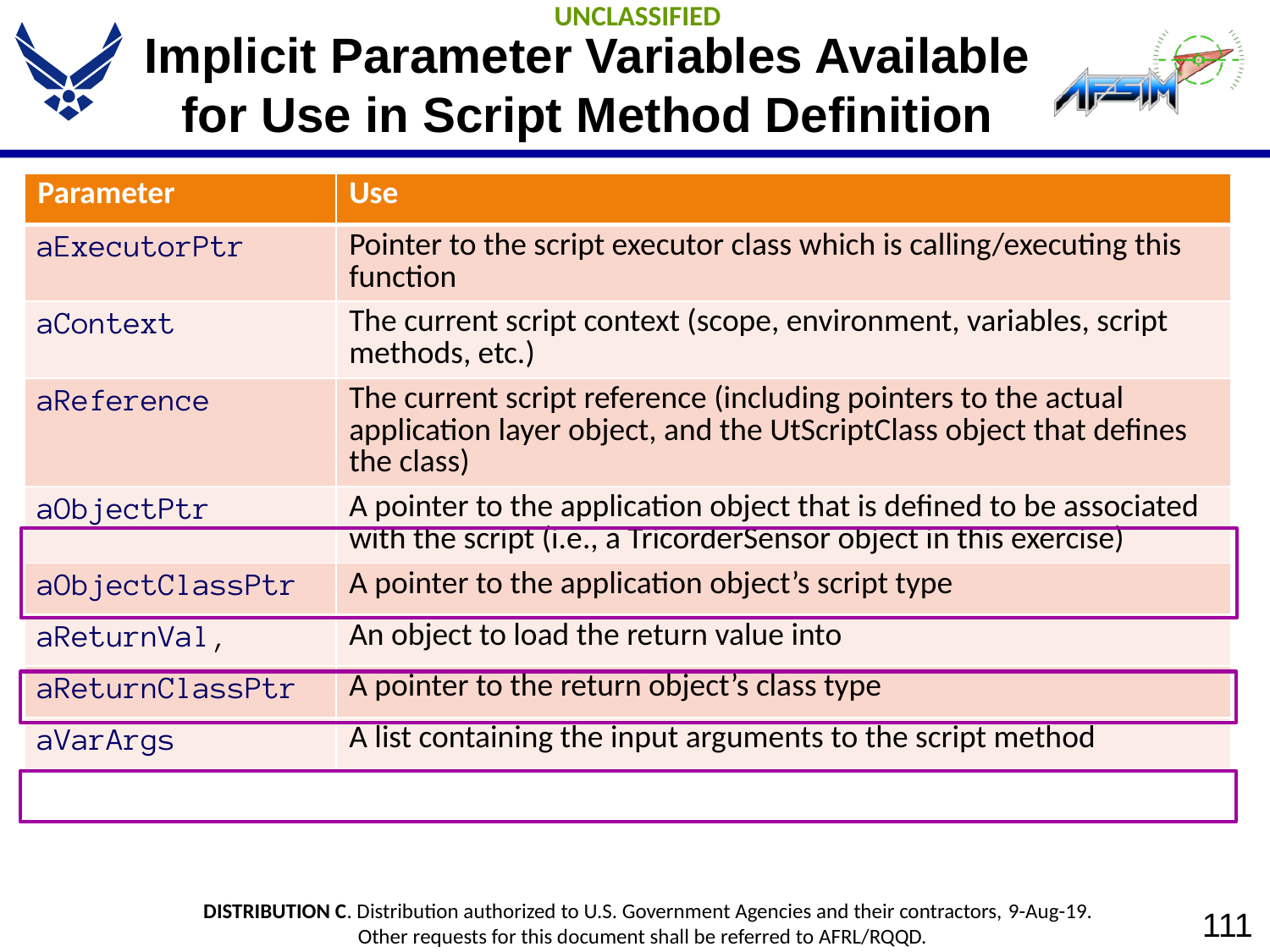

# Implicit Parameter Variables Available for Use in Script Method Definition
| Parameter | Use |
| --- | --- |
| aExecutorPtr | Pointer to the script executor class which is calling/executing this function |
| aContext | The current script context (scope, environment, variables, script methods, etc.) |
| aReference | The current script reference (including pointers to the actual application layer object, and the UtScriptClass object that defines the class) |
| aObjectPtr | A pointer to the application object that is defined to be associated with the script (i.e., a TricorderSensor object in this exercise) |
| aObjectClassPtr | A pointer to the application object’s script type |
| aReturnVal, | An object to load the return value into |
| aReturnClassPtr | A pointer to the return object’s class type |
| aVarArgs | A list containing the input arguments to the script method |